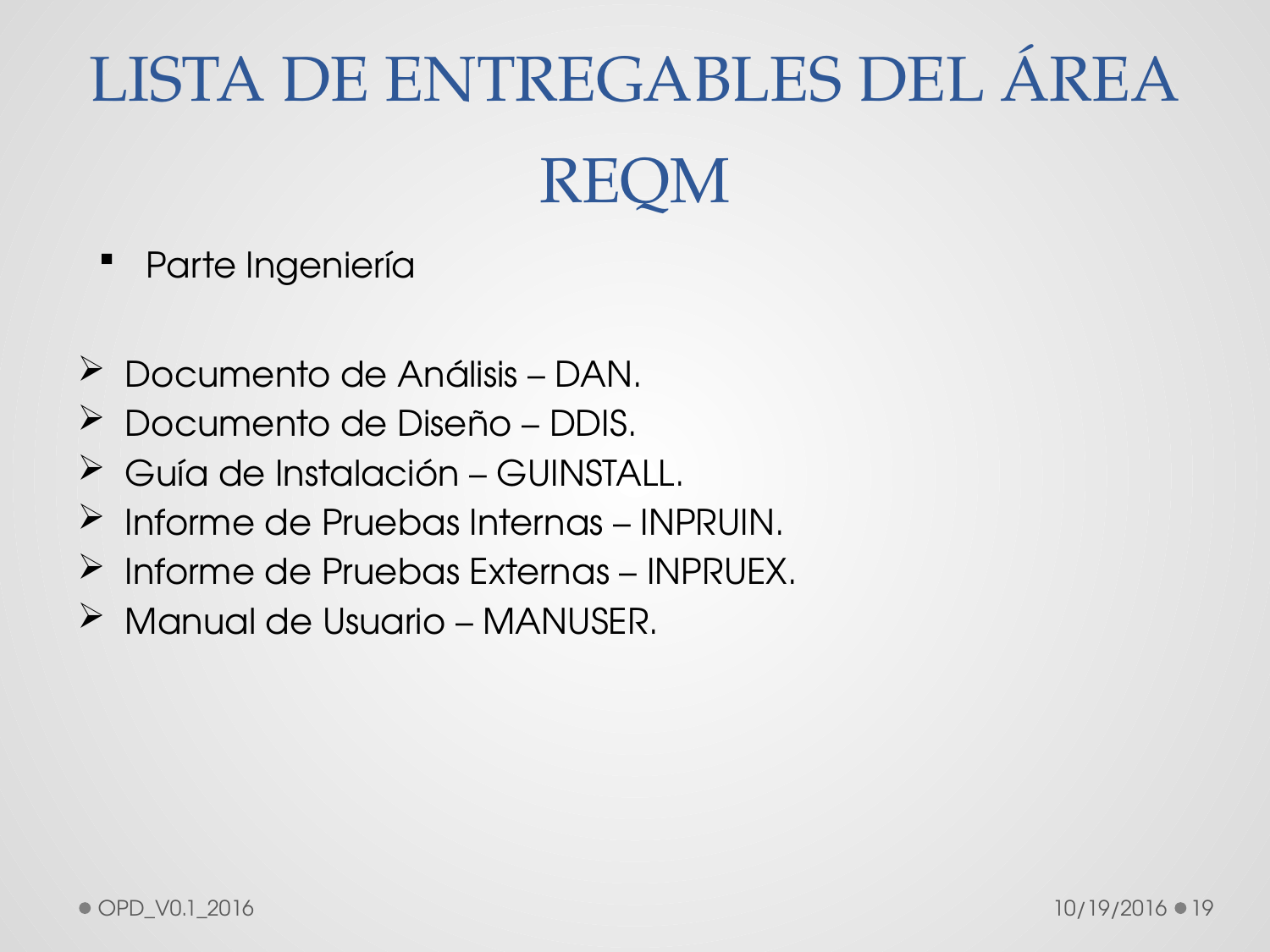

# LISTA DE ENTREGABLES DEL ÁREA REQM
Parte Ingeniería

Documento de Análisis – DAN.
Documento de Diseño – DDIS.
Guía de Instalación – GUINSTALL.
Informe de Pruebas Internas – INPRUIN.
Informe de Pruebas Externas – INPRUEX.
Manual de Usuario – MANUSER.

OPD_V0.1_2016
10/19/2016
19